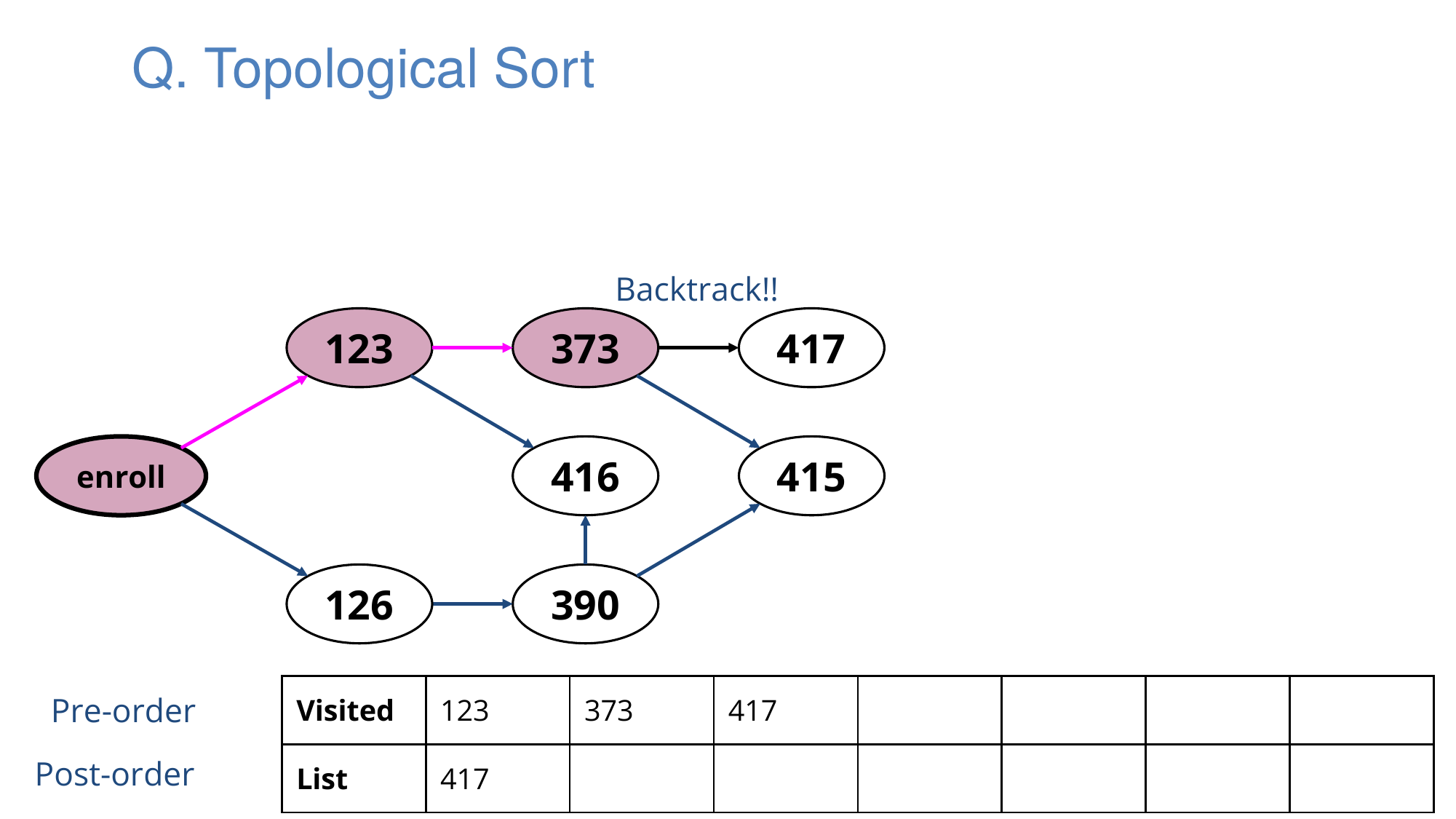

# Q. Topological Sort

Backtrack!!
123
373
417
enroll
416
415
126
390
Pre-order
| Visited | 123 | 373 | 417 |  |  |  |  |
| --- | --- | --- | --- | --- | --- | --- | --- |
| List | 417 |  |  |  |  |  |  |
Post-order